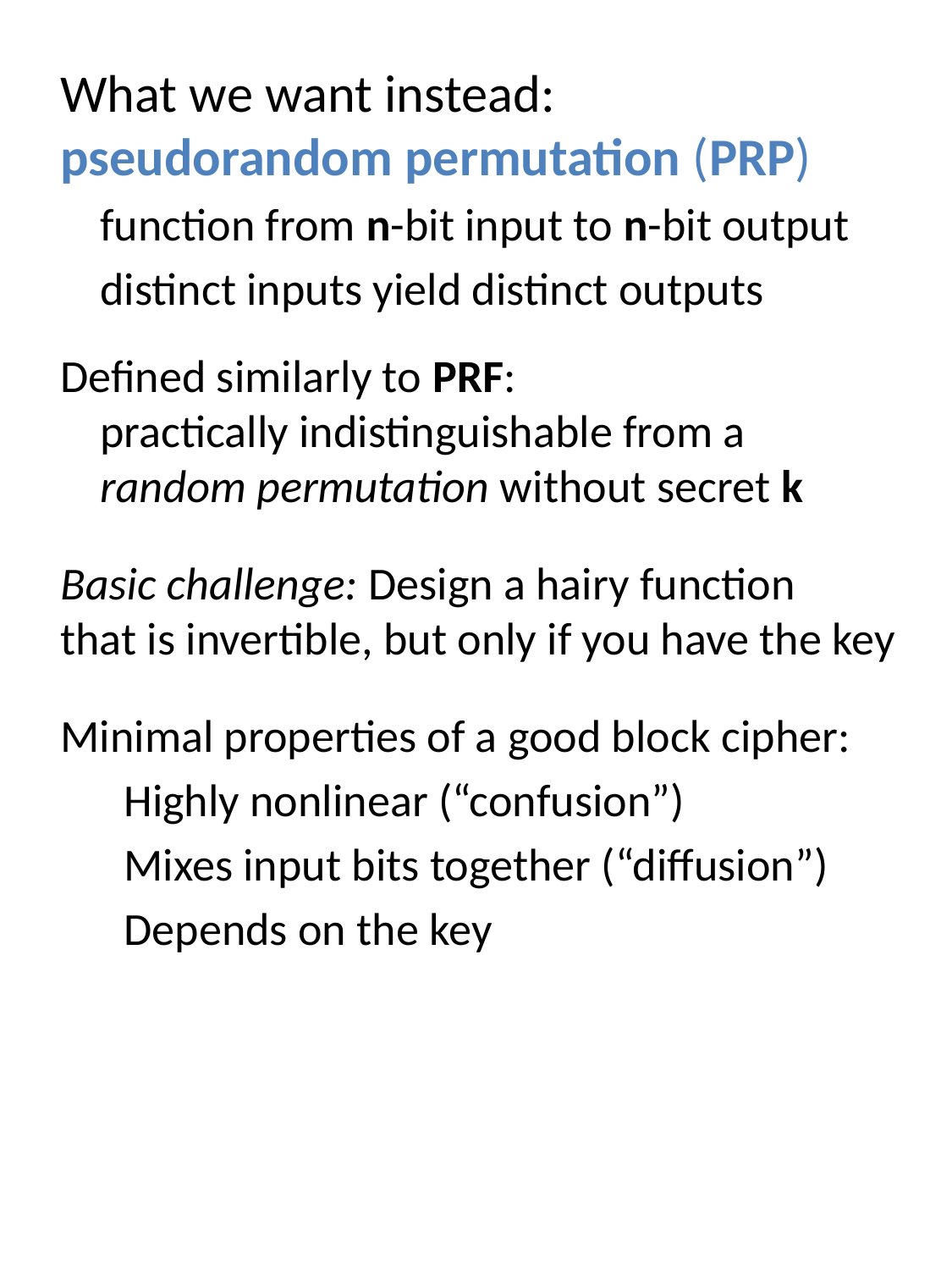

What we want instead:
pseudorandom permutation (PRP)
	function from n-bit input to n-bit output
	distinct inputs yield distinct outputs
Defined similarly to PRF:
practically indistinguishable from a
random permutation without secret k
Basic challenge: Design a hairy function
that is invertible, but only if you have the key
Minimal properties of a good block cipher:
Highly nonlinear (“confusion”)
Mixes input bits together (“diffusion”)
Depends on the key